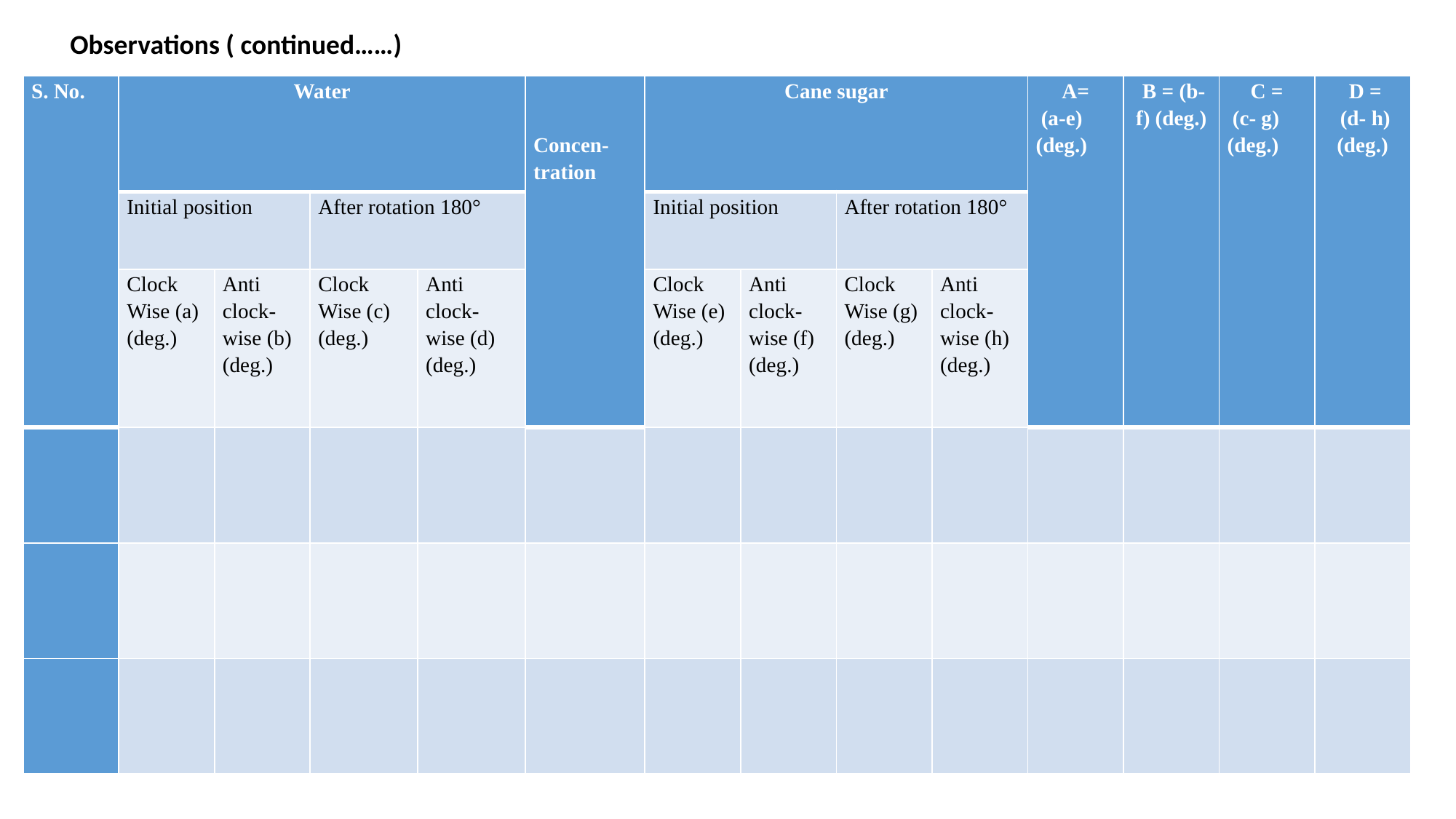

Observations ( continued……)
| S. No. | Water |  |  |  | Concen-tration | Cane sugar |  |  |  | A= (a-e) (deg.) | B = (b-f) (deg.) | C = (c- g) (deg.) | D = (d- h) (deg.) |
| --- | --- | --- | --- | --- | --- | --- | --- | --- | --- | --- | --- | --- | --- |
|  | Initial position |  | After rotation 180° |  |  | Initial position |  | After rotation 180° |  |  |  |  |  |
|  | Clock Wise (a) (deg.) | Anti clock-wise (b) (deg.) | Clock Wise (c) (deg.) | Anti clock-wise (d) (deg.) |  | Clock Wise (e) (deg.) | Anti clock-wise (f) (deg.) | Clock Wise (g) (deg.) | Anti clock-wise (h) (deg.) |  |  |  |  |
|  |  |  |  |  |  |  |  |  |  |  |  |  |  |
|  |  |  |  |  |  |  |  |  |  |  |  |  |  |
|  |  |  |  |  |  |  |  |  |  |  |  |  |  |